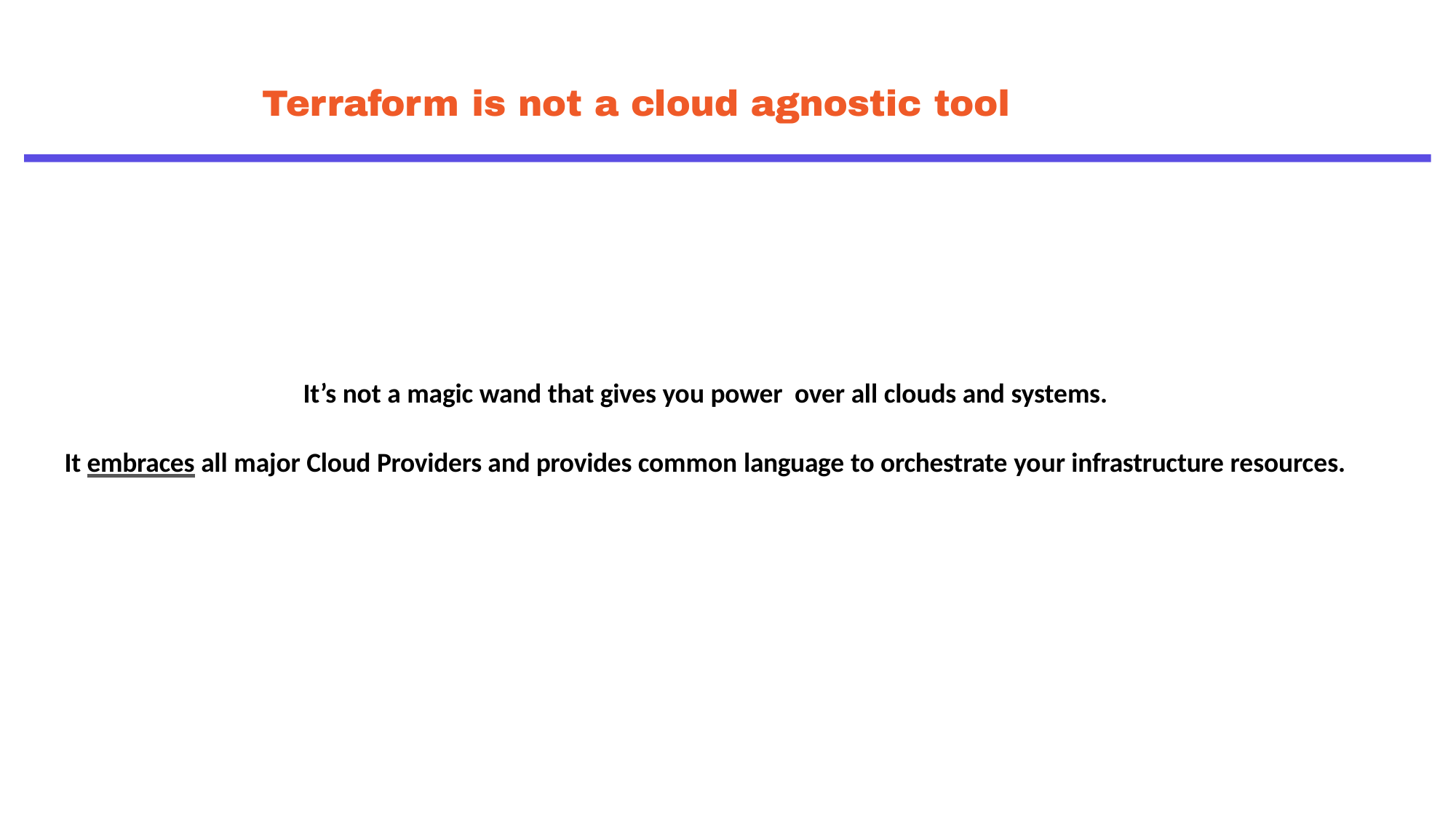

# Terraform is not a cloud agnostic tool

It’s not a magic wand that gives you power over all clouds and systems.

It embraces all major Cloud Providers and provides common language to orchestrate your infrastructure resources.